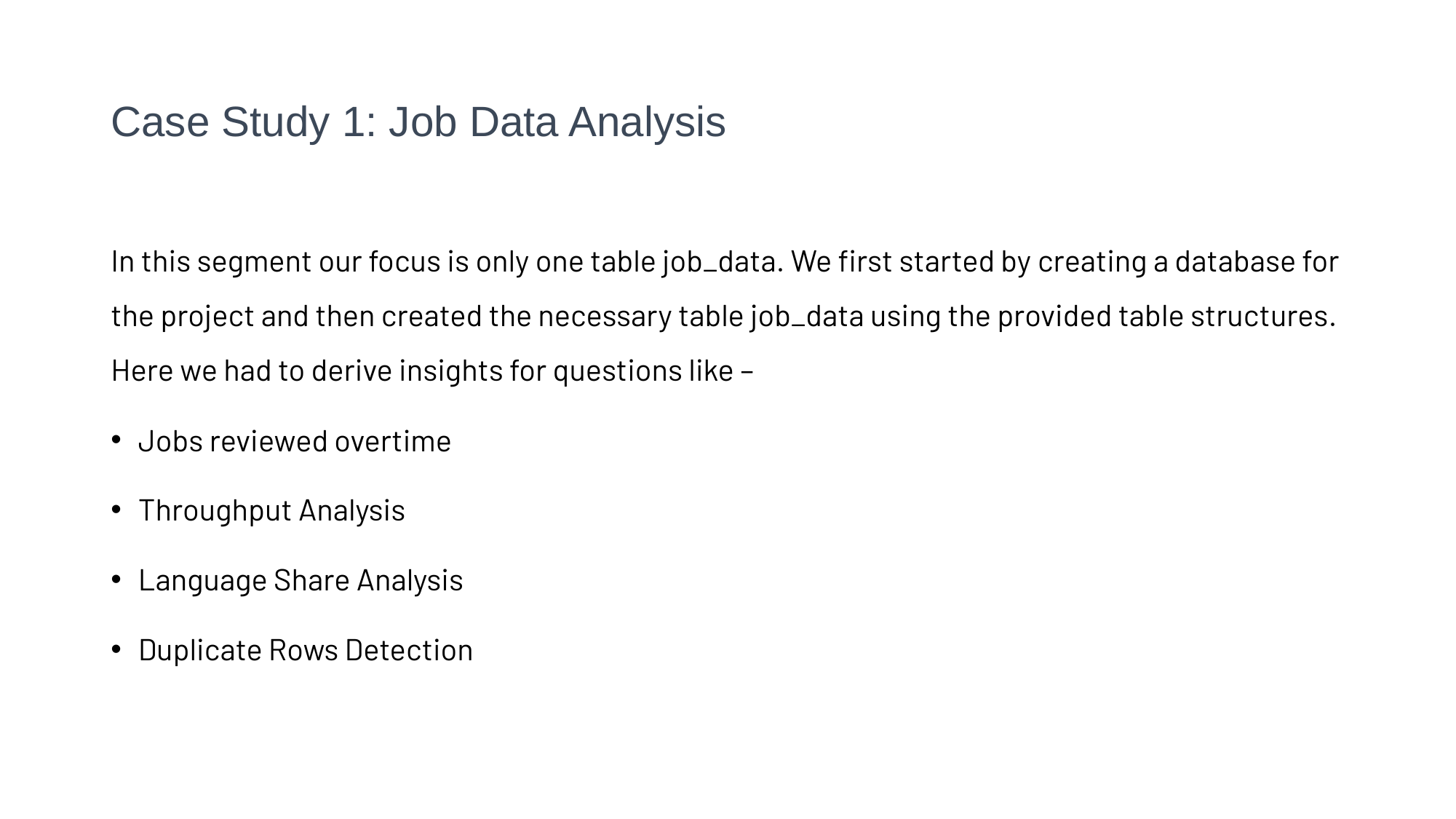

# Case Study 1: Job Data Analysis
In this segment our focus is only one table job_data. We first started by creating a database for the project and then created the necessary table job_data using the provided table structures. Here we had to derive insights for questions like –
Jobs reviewed overtime
Throughput Analysis
Language Share Analysis
Duplicate Rows Detection